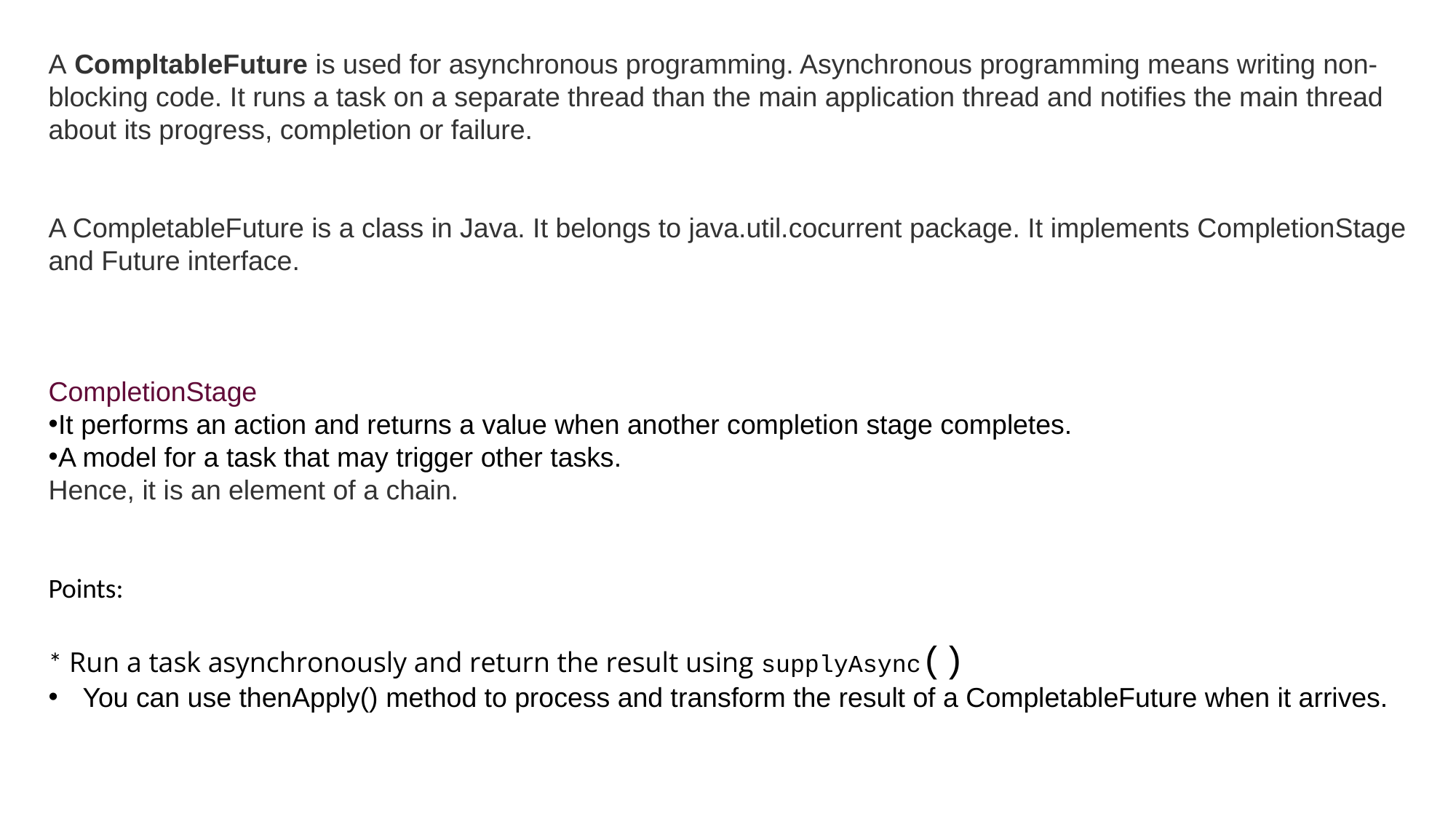

A CompltableFuture is used for asynchronous programming. Asynchronous programming means writing non-blocking code. It runs a task on a separate thread than the main application thread and notifies the main thread about its progress, completion or failure.

A CompletableFuture is a class in Java. It belongs to java.util.cocurrent package. It implements CompletionStage and Future interface.

CompletionStage
It performs an action and returns a value when another completion stage completes.
A model for a task that may trigger other tasks.
Hence, it is an element of a chain.

Points:

* Run a task asynchronously and return the result using supplyAsync()
You can use thenApply() method to process and transform the result of a CompletableFuture when it arrives.